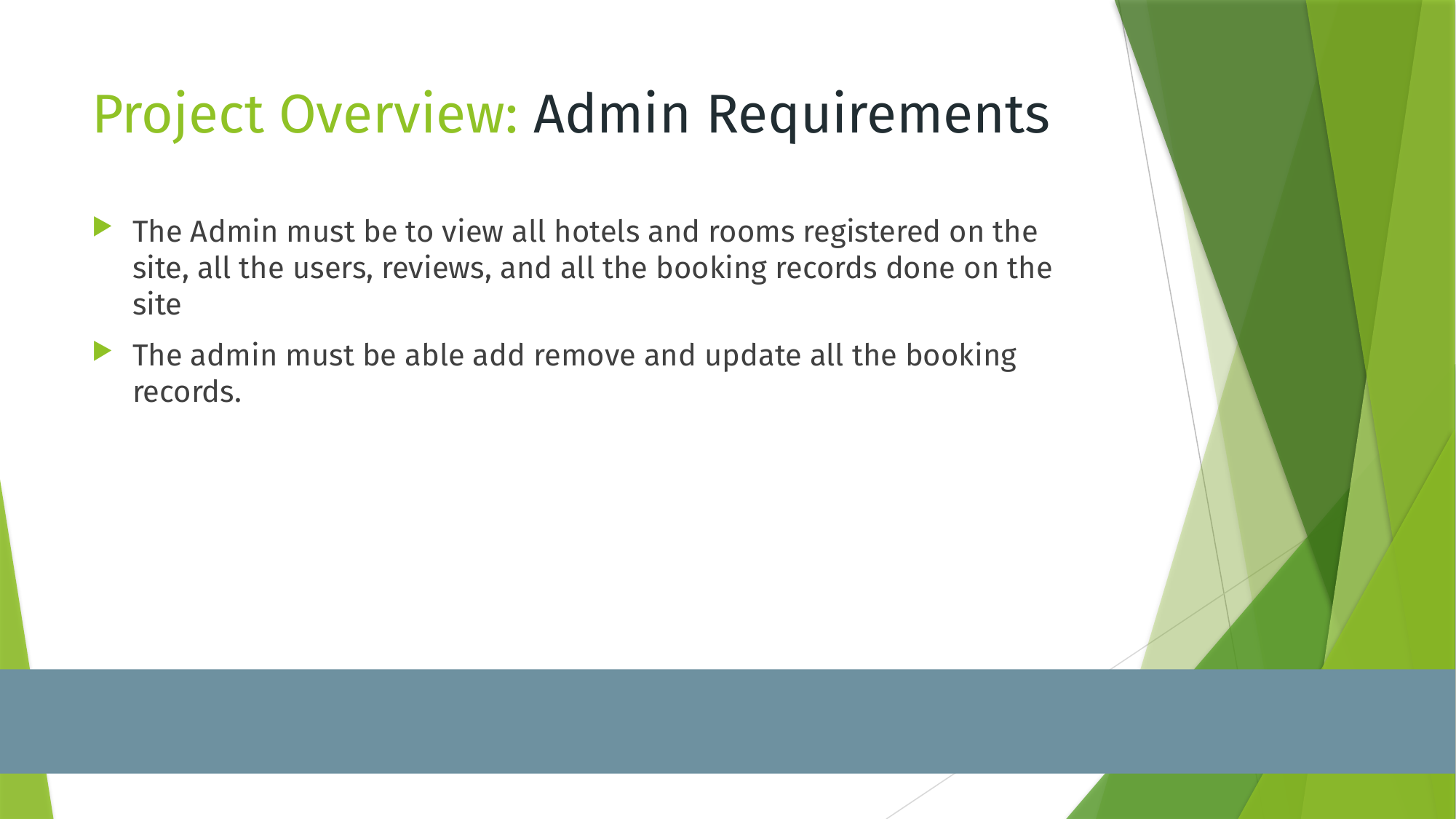

# Project Overview: Admin Requirements
The Admin must be to view all hotels and rooms registered on the site, all the users, reviews, and all the booking records done on the site
The admin must be able add remove and update all the booking records.